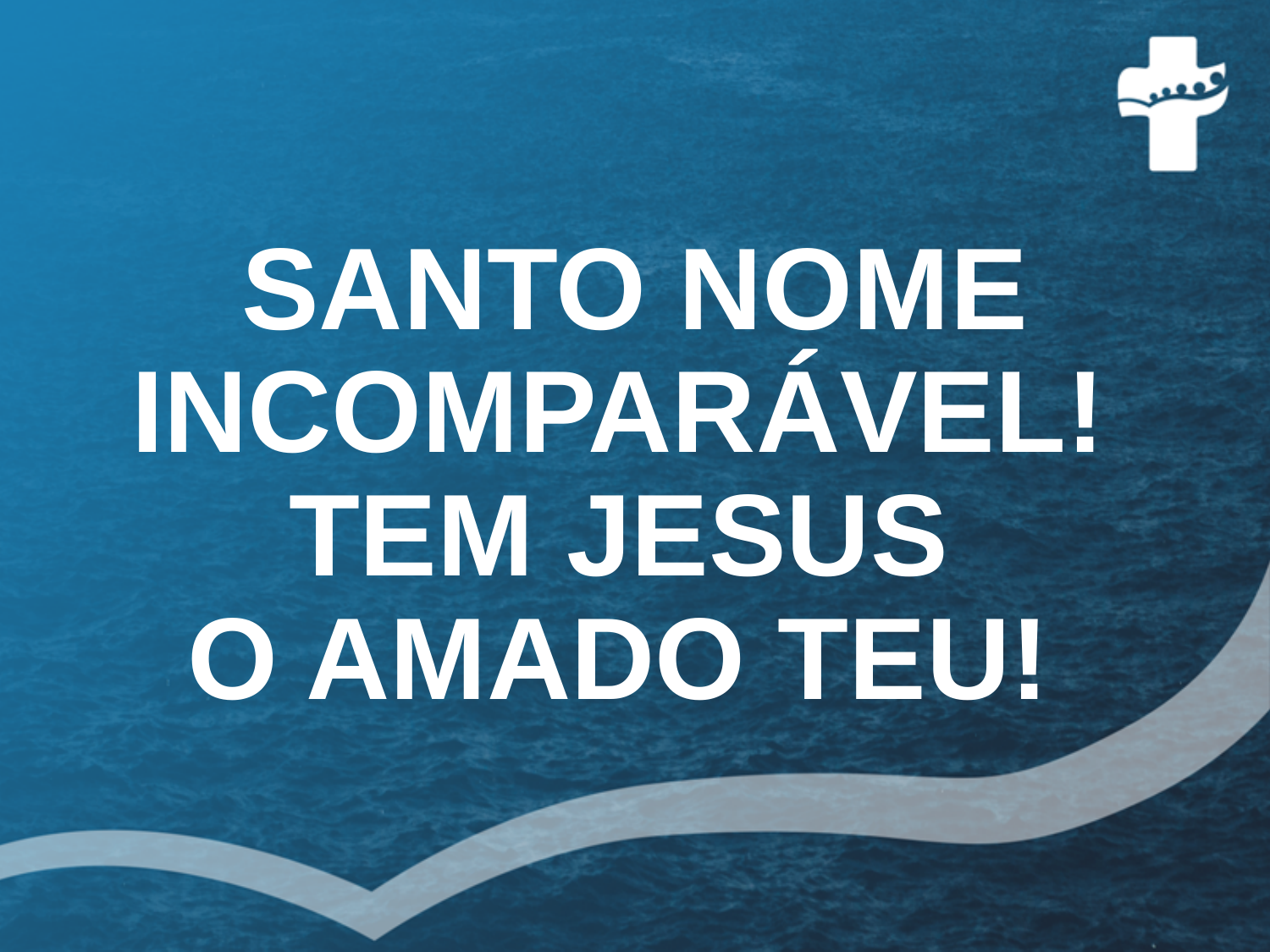

# SANTO NOME INCOMPARÁVEL!  TEM JESUS O AMADO TEU!